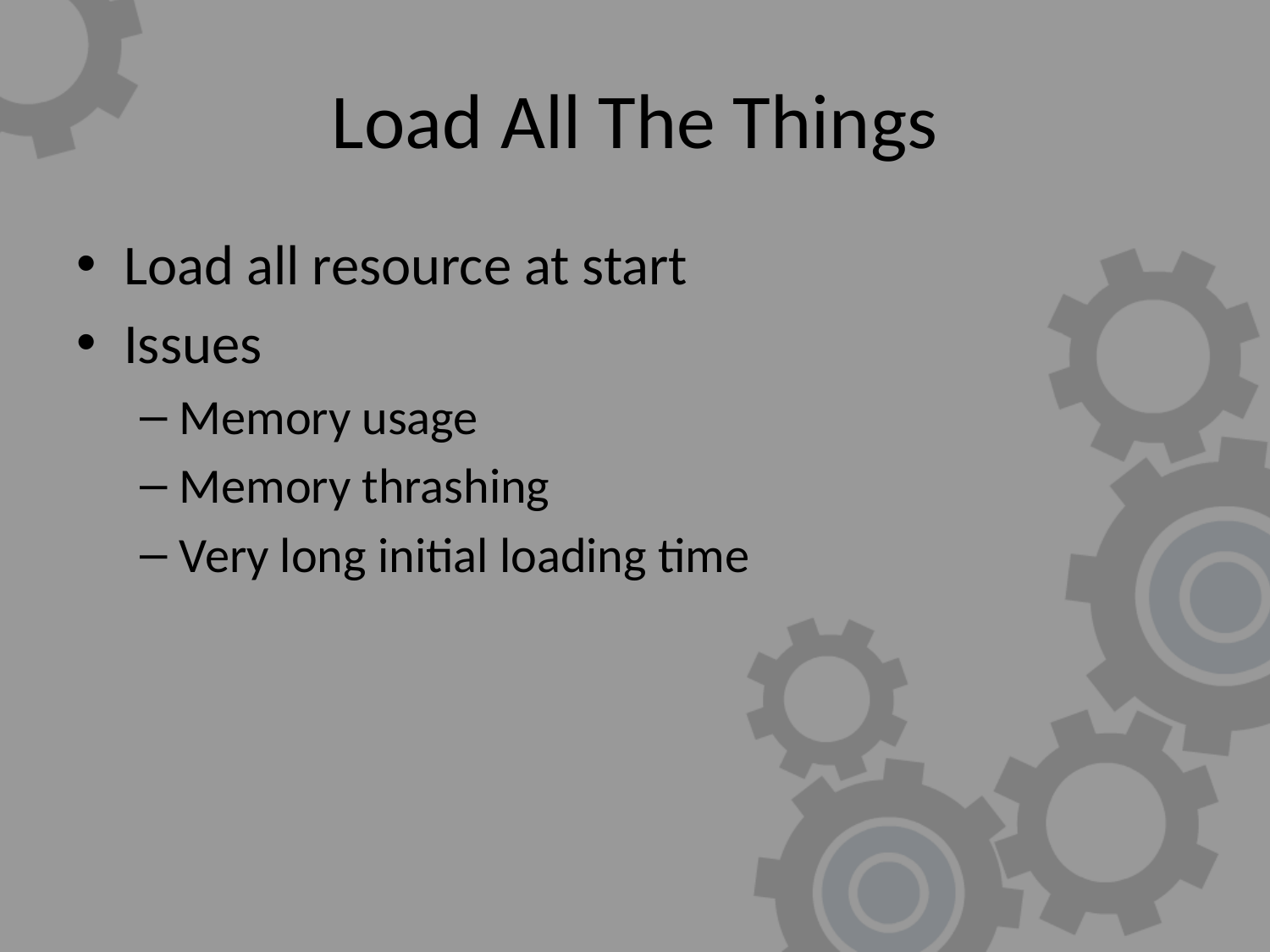

# Load All The Things
Load all resource at start
Issues
Memory usage
Memory thrashing
Very long initial loading time